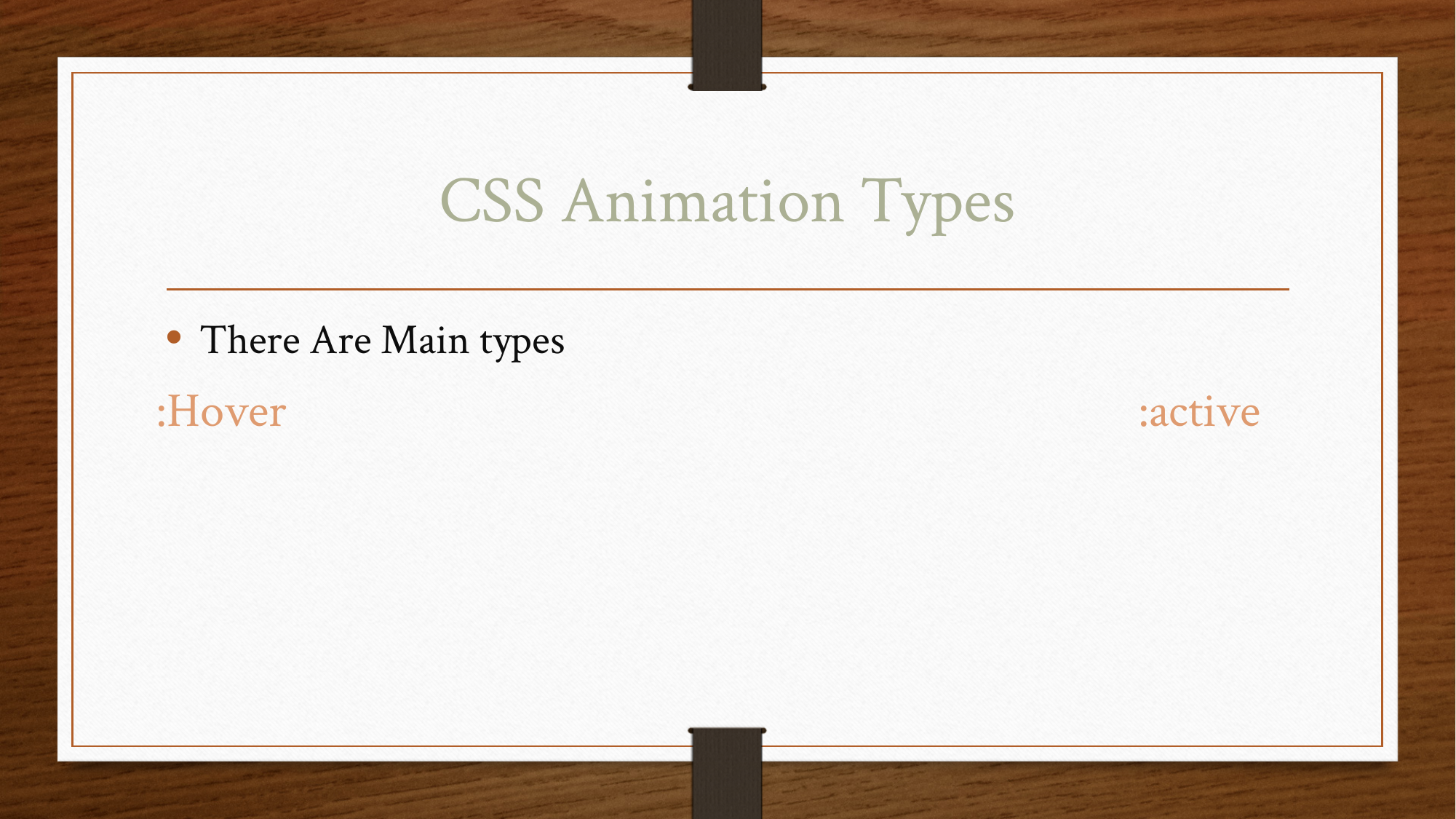

# CSS Animation Types
There Are Main types
:Hover
:active